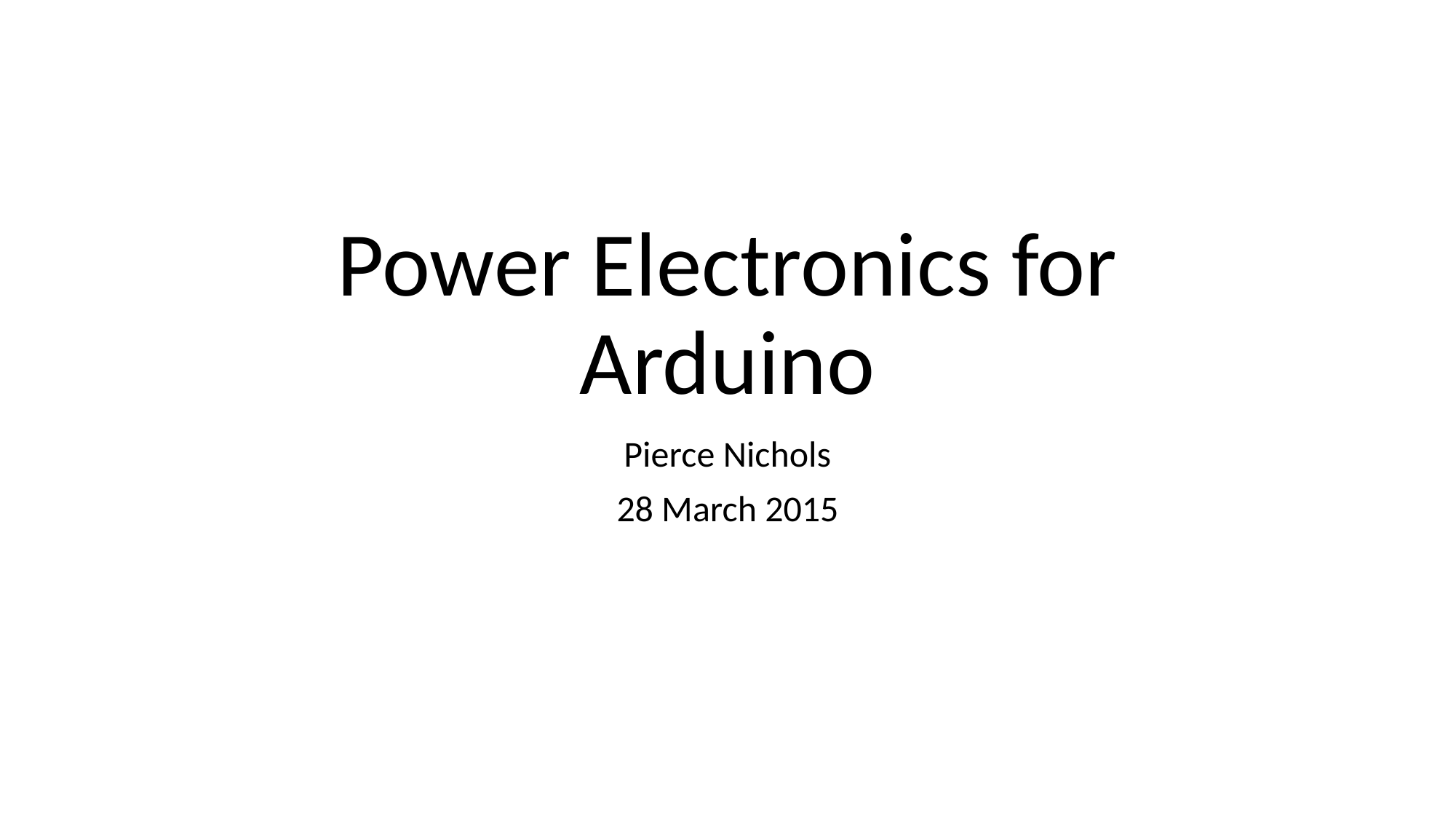

# Power Electronics for Arduino
Pierce Nichols
28 March 2015